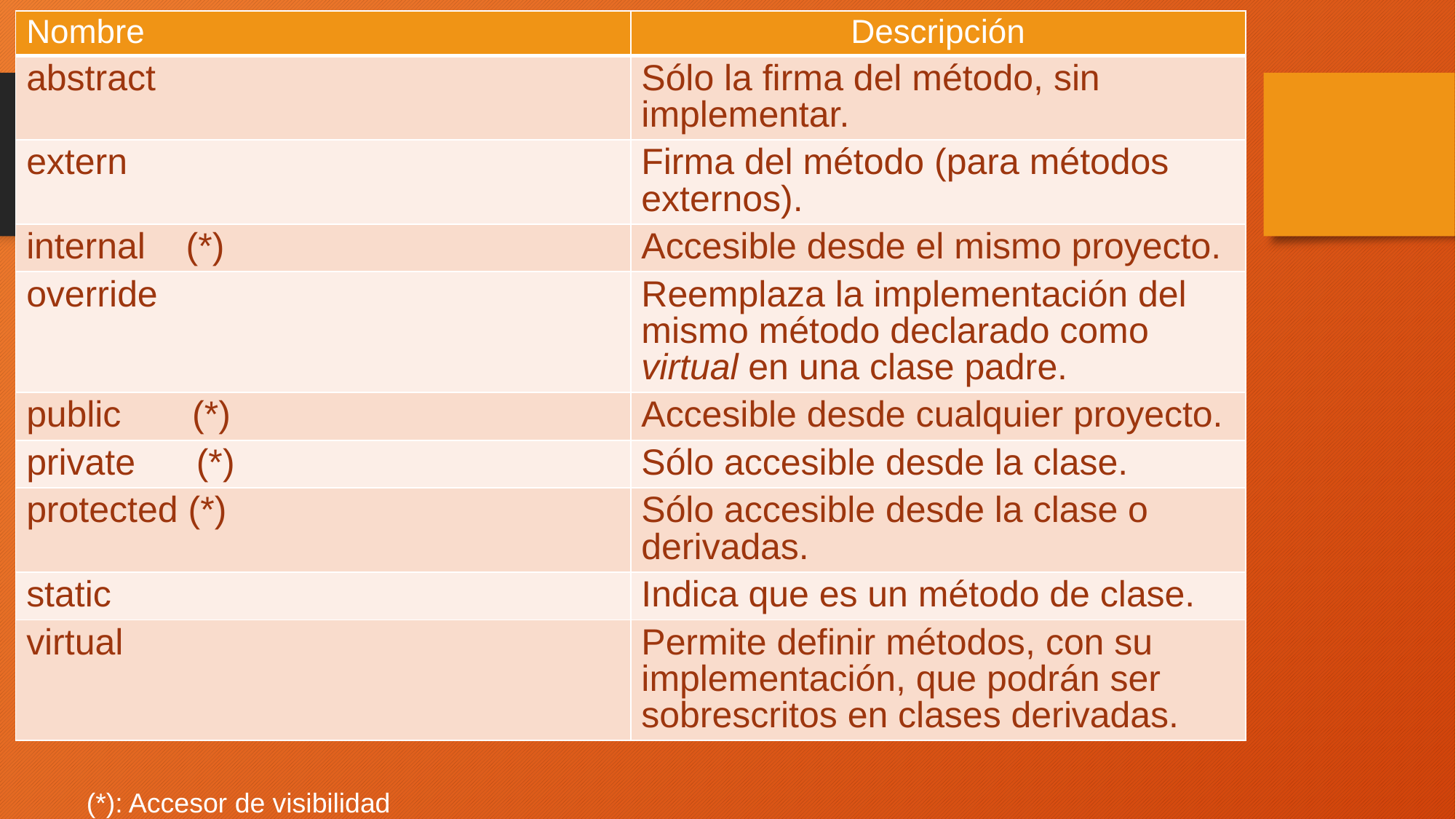

| Nombre | Descripción |
| --- | --- |
| abstract | Sólo la firma del método, sin implementar. |
| extern | Firma del método (para métodos externos). |
| internal (\*) | Accesible desde el mismo proyecto. |
| override | Reemplaza la implementación del mismo método declarado como virtual en una clase padre. |
| public (\*) | Accesible desde cualquier proyecto. |
| private (\*) | Sólo accesible desde la clase. |
| protected (\*) | Sólo accesible desde la clase o derivadas. |
| static | Indica que es un método de clase. |
| virtual | Permite definir métodos, con su implementación, que podrán ser sobrescritos en clases derivadas. |
(*): Accesor de visibilidad